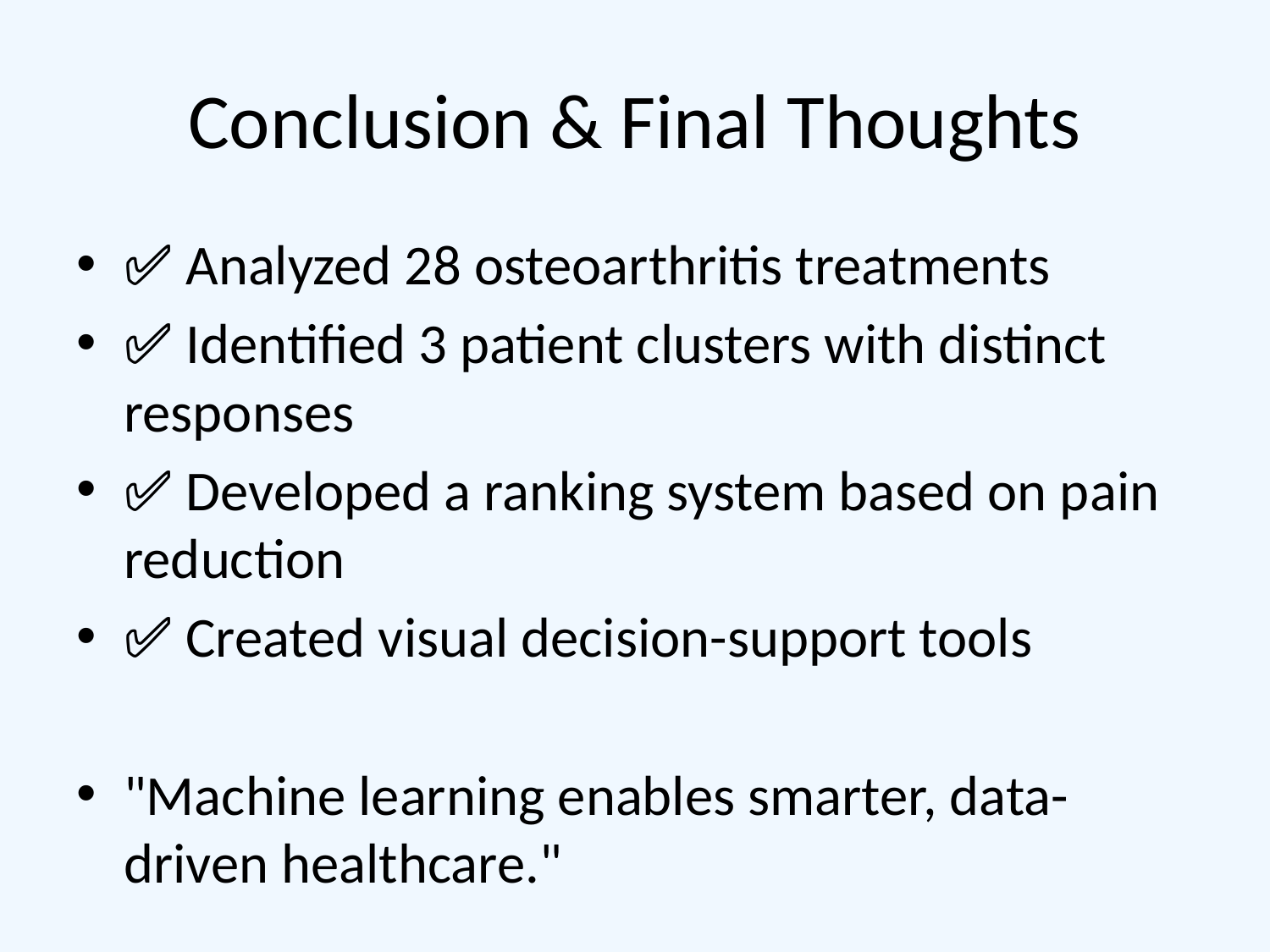

# Conclusion & Final Thoughts
✅ Analyzed 28 osteoarthritis treatments
✅ Identified 3 patient clusters with distinct responses
✅ Developed a ranking system based on pain reduction
✅ Created visual decision-support tools

"Machine learning enables smarter, data-driven healthcare."